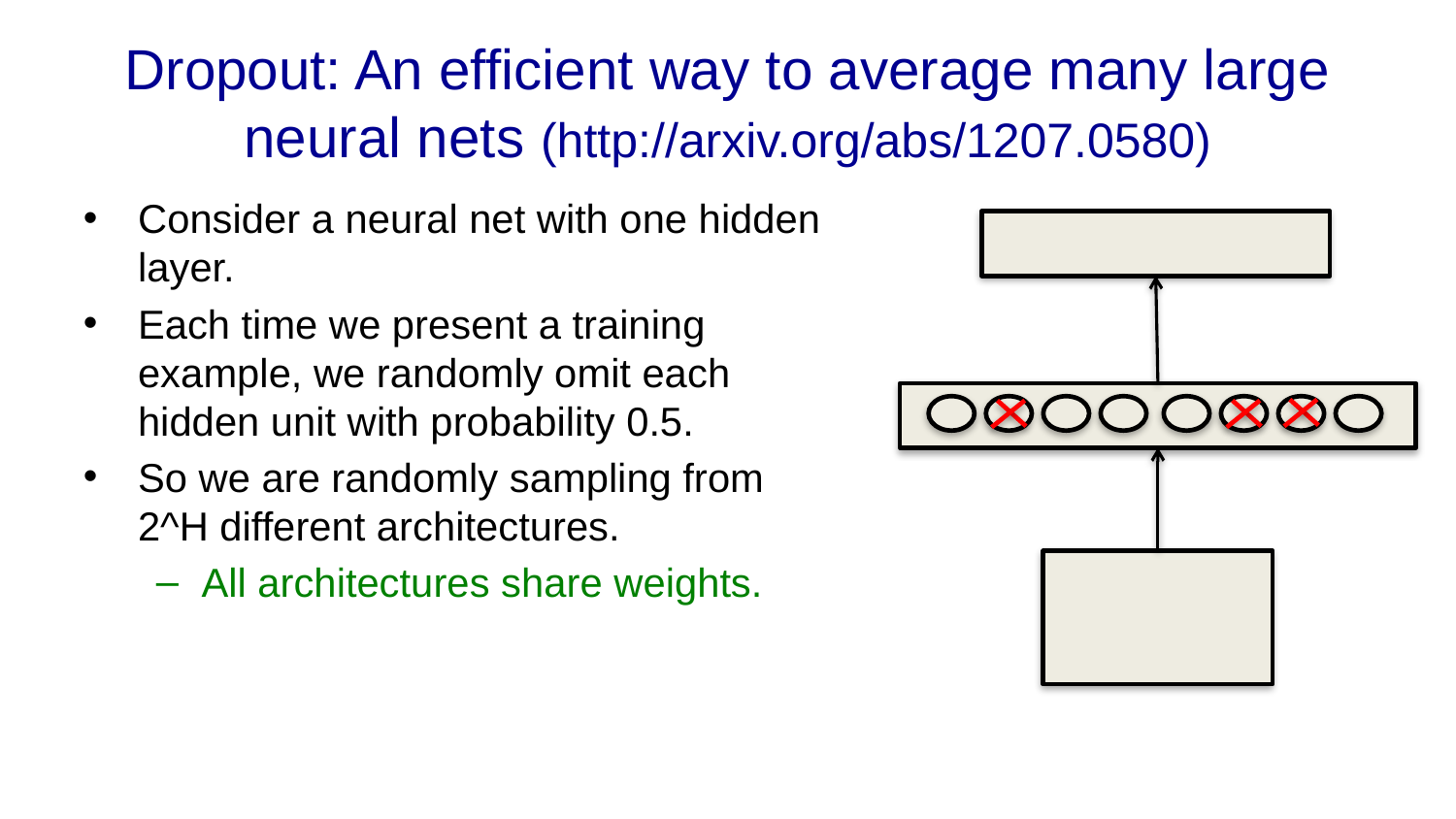

# Dropout: An efficient way to average many large neural nets (http://arxiv.org/abs/1207.0580)
Consider a neural net with one hidden layer.
Each time we present a training example, we randomly omit each hidden unit with probability 0.5.
So we are randomly sampling from 2^H different architectures.
All architectures share weights.